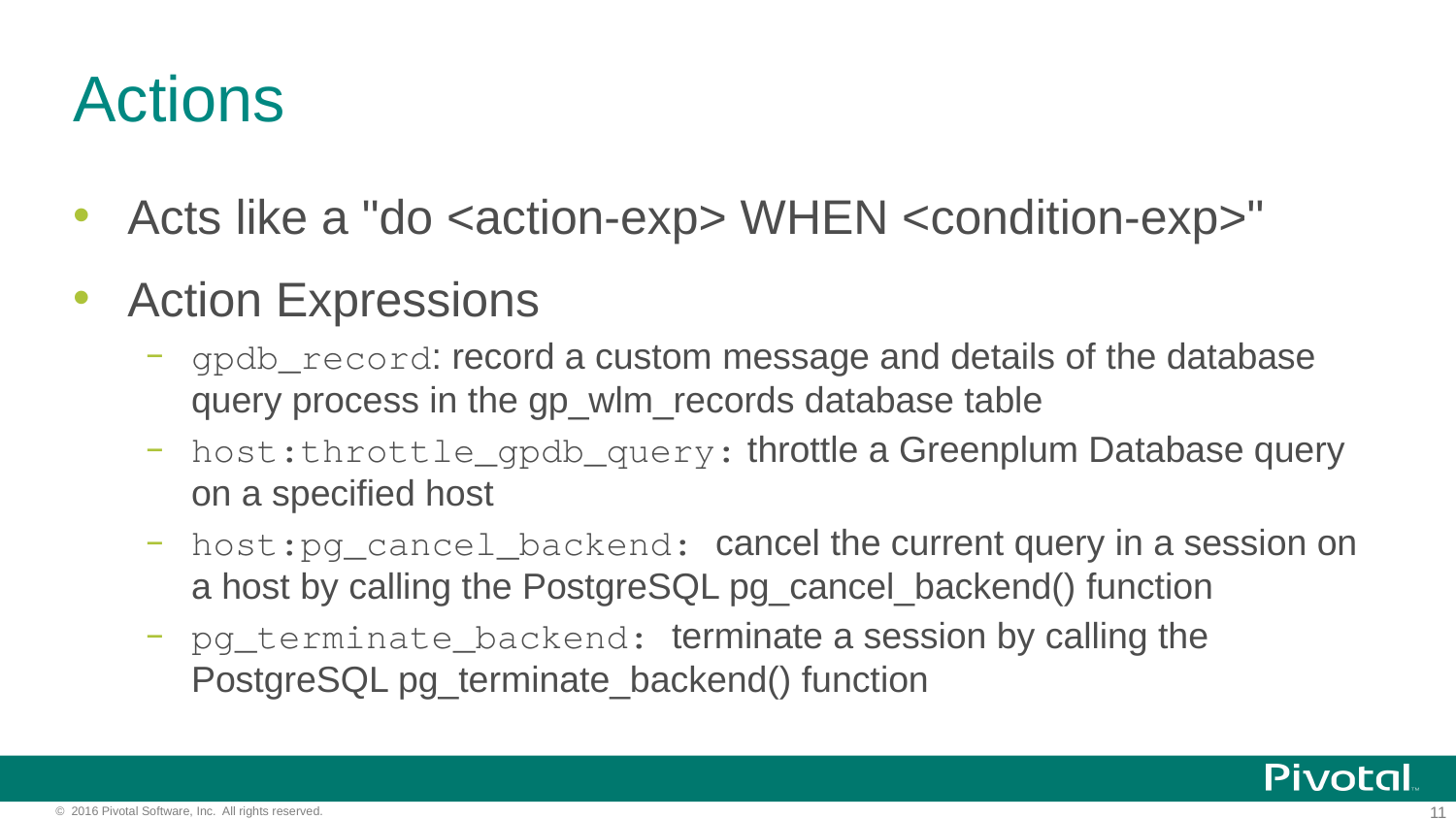

# Actions
Acts like a "do <action-exp> WHEN <condition-exp>"
Action Expressions
gpdb_record: record a custom message and details of the database query process in the gp_wlm_records database table
host:throttle_gpdb_query: throttle a Greenplum Database query on a specified host
host:pg_cancel_backend: cancel the current query in a session on a host by calling the PostgreSQL pg_cancel_backend() function
pg_terminate_backend: terminate a session by calling the PostgreSQL pg_terminate_backend() function